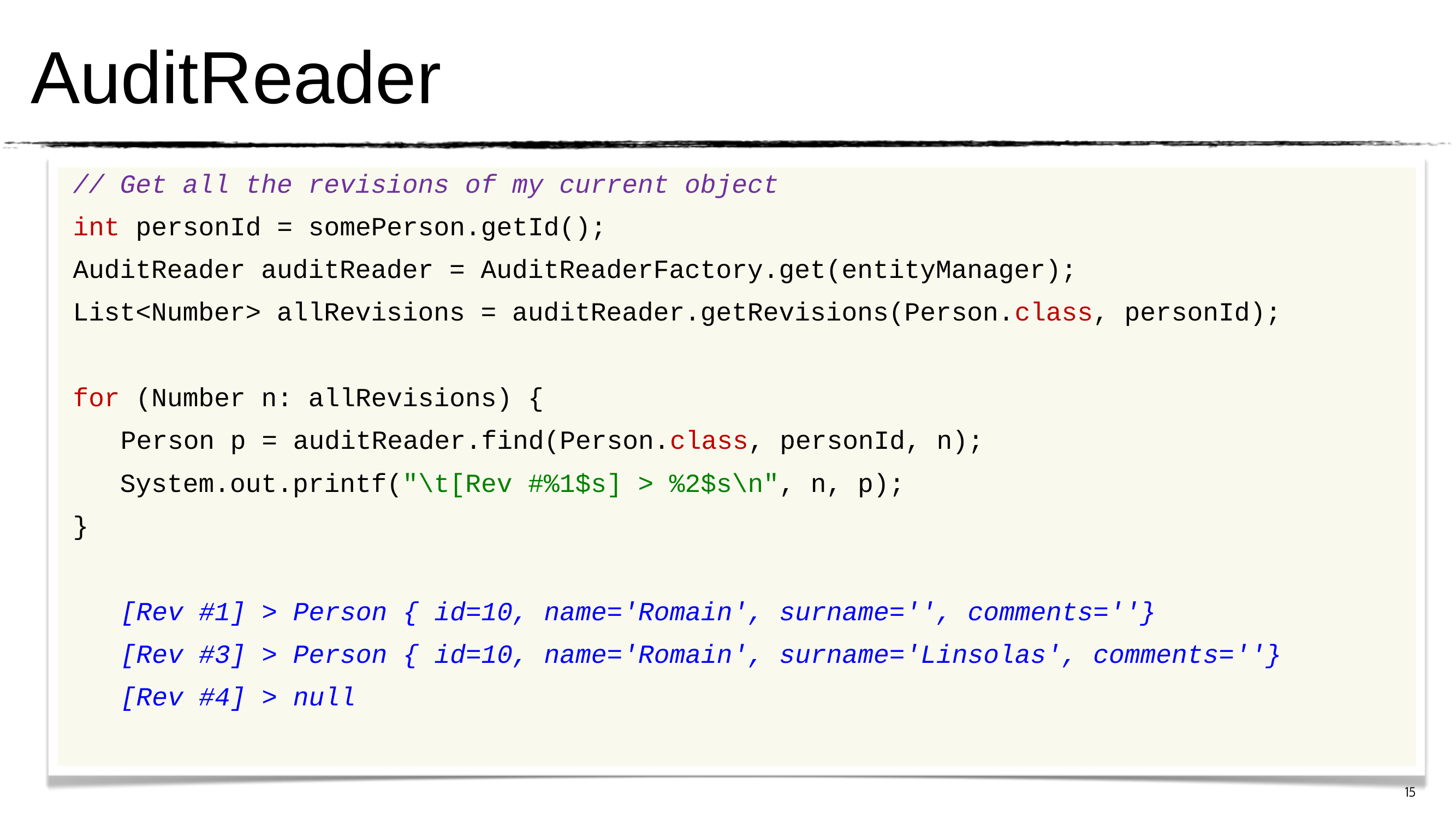

AuditReader
// Get all the revisions of my current object
int personId = somePerson.getId();
AuditReader auditReader = AuditReaderFactory.get(entityManager);
List<Number> allRevisions = auditReader.getRevisions(Person.class, personId);

for (Number n: allRevisions) {
	Person p = auditReader.find(Person.class, personId, n);
   System.out.printf("\t[Rev #%1$s] > %2$s\n", n, p);
}

	[Rev #1] > Person { id=10, name='Romain', surname='', comments=''}
	[Rev #3] > Person { id=10, name='Romain', surname='Linsolas', comments=''}
	[Rev #4] > null

15